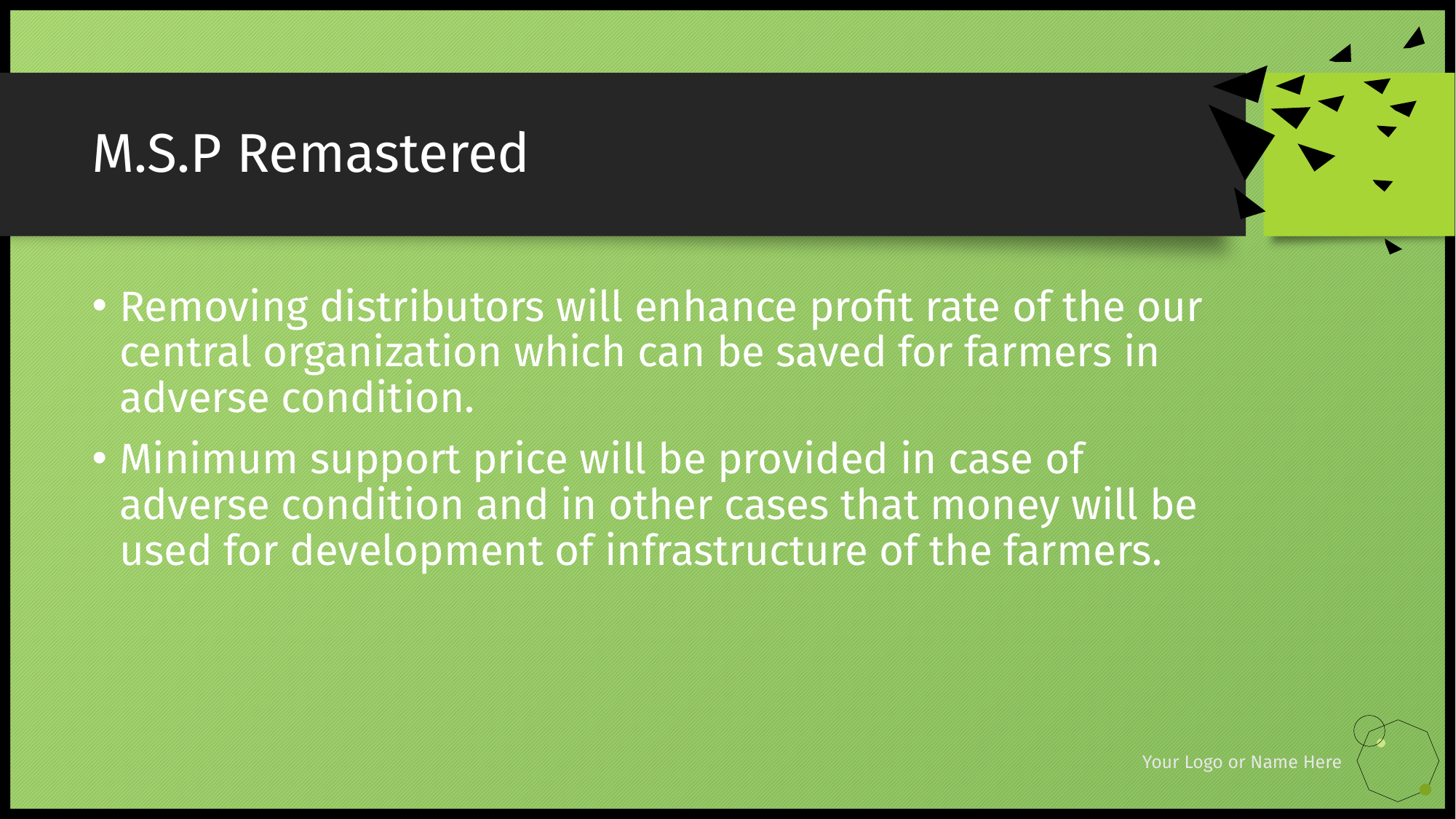

# M.S.P Remastered
Removing distributors will enhance profit rate of the our central organization which can be saved for farmers in adverse condition.
Minimum support price will be provided in case of adverse condition and in other cases that money will be used for development of infrastructure of the farmers.